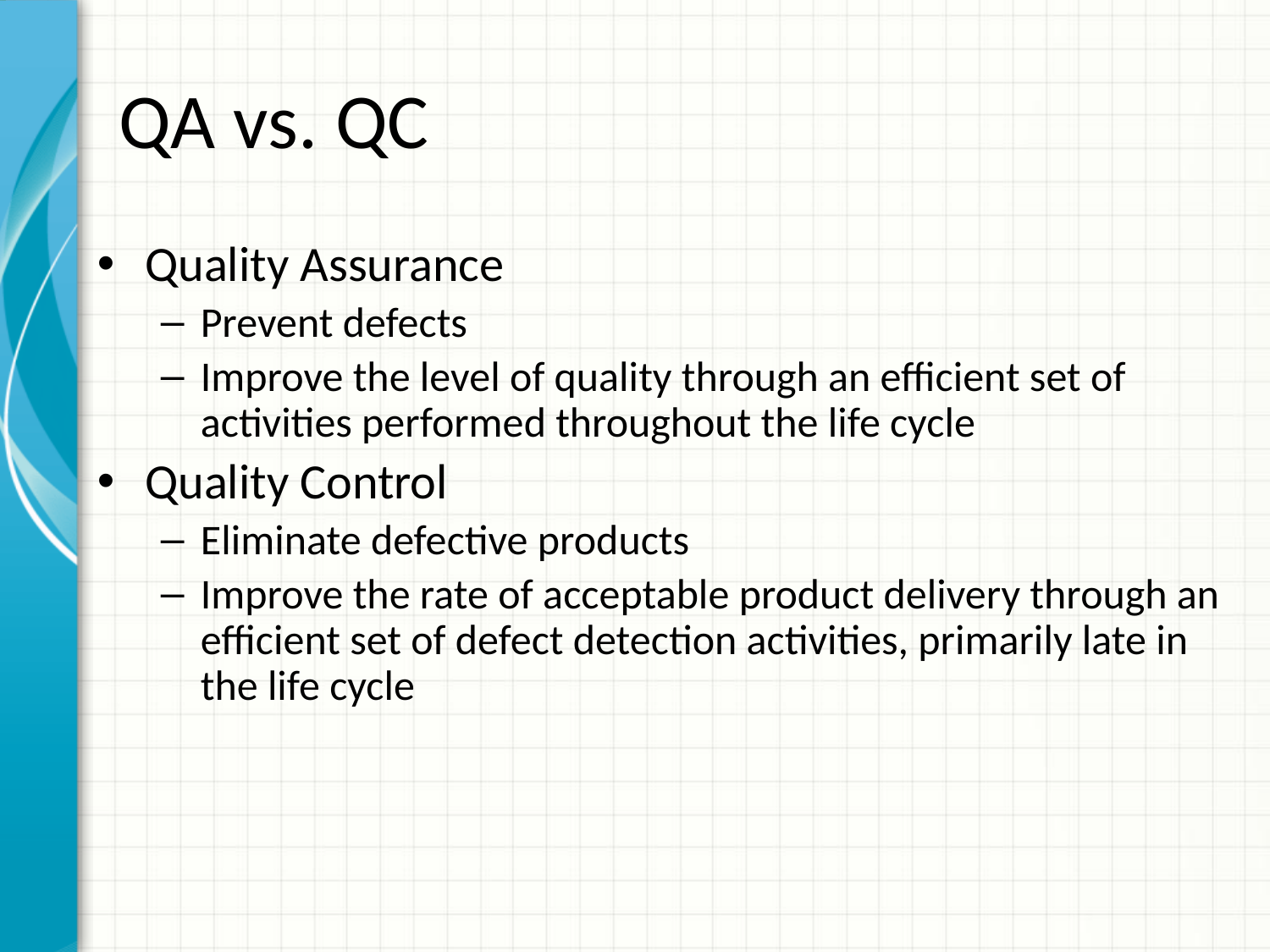

# QA vs. QC
Quality Assurance
Prevent defects
Improve the level of quality through an efficient set of activities performed throughout the life cycle
Quality Control
Eliminate defective products
Improve the rate of acceptable product delivery through an efficient set of defect detection activities, primarily late in the life cycle